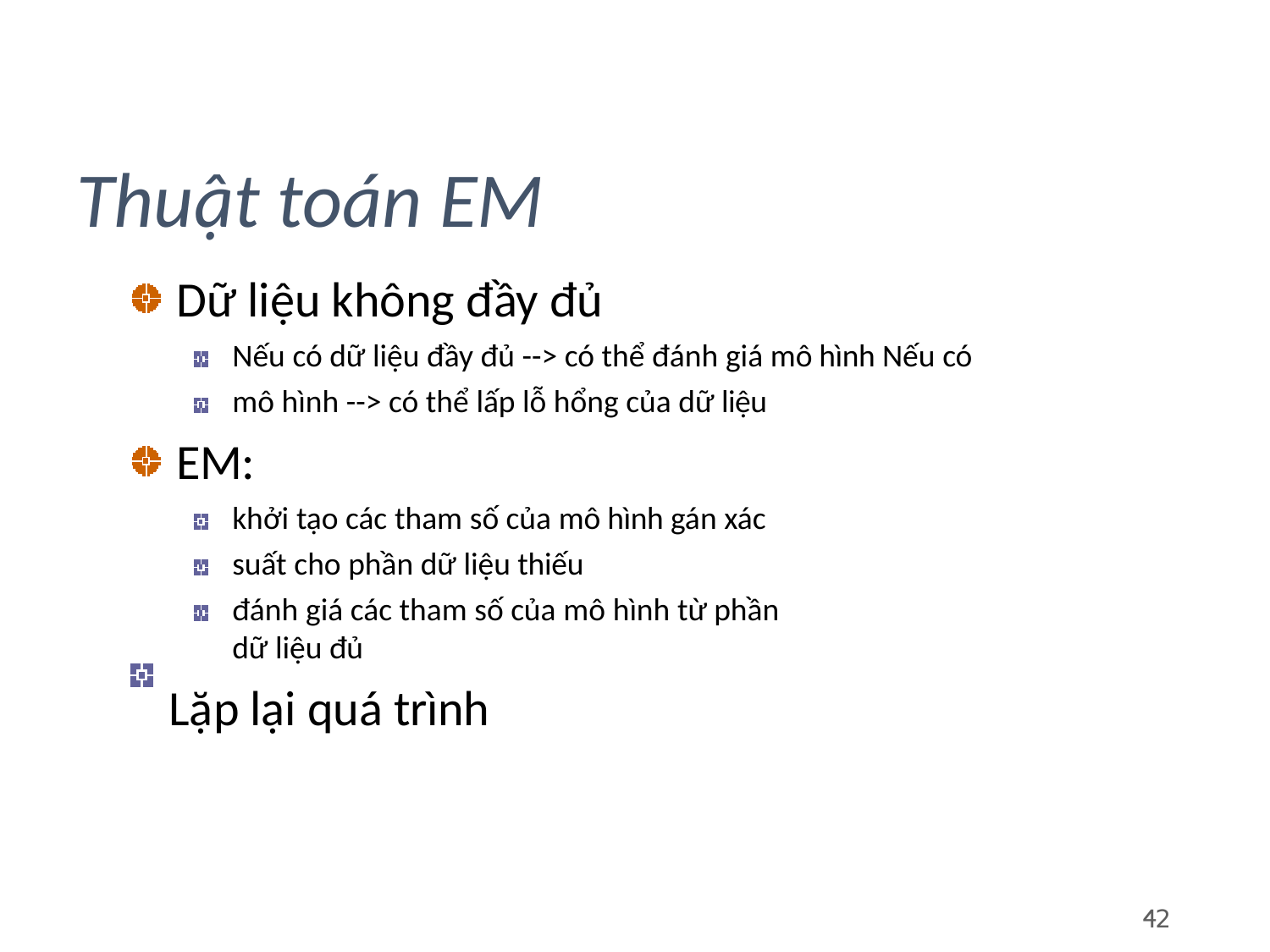

# Thuật toán EM
Dữ liệu không đầy đủ
Nếu có dữ liệu đầy đủ --> có thể đánh giá mô hình Nếu có mô hình --> có thể lấp lỗ hổng của dữ liệu
EM:
khởi tạo các tham số của mô hình gán xác suất cho phần dữ liệu thiếu
đánh giá các tham số của mô hình từ phần dữ liệu đủ
Lặp lại quá trình

42